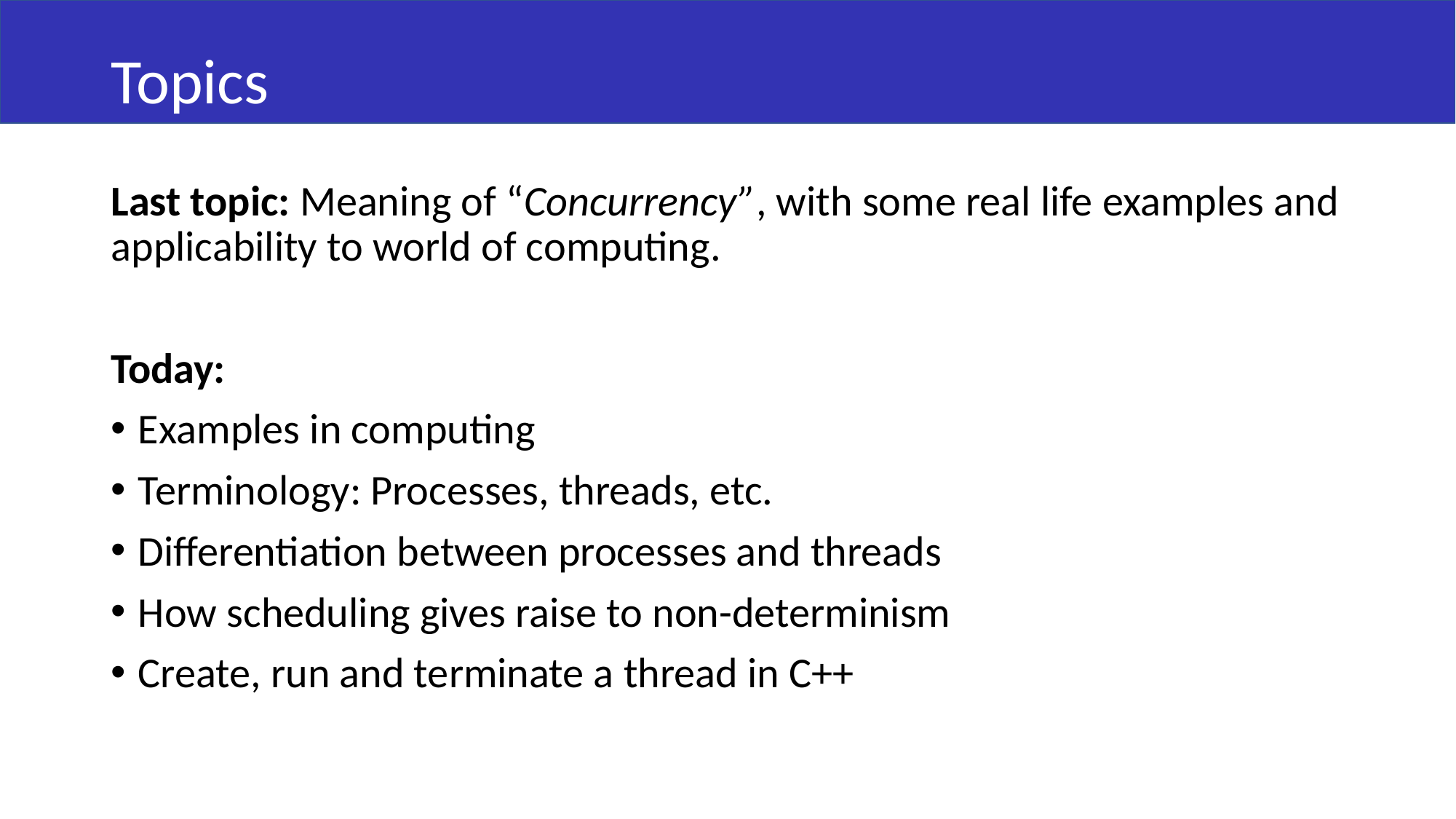

# Topics
Last topic: Meaning of “Concurrency”, with some real life examples and applicability to world of computing.

Today:
Examples in computing
Terminology: Processes, threads, etc.
Differentiation between processes and threads
How scheduling gives raise to non-determinism
Create, run and terminate a thread in C++